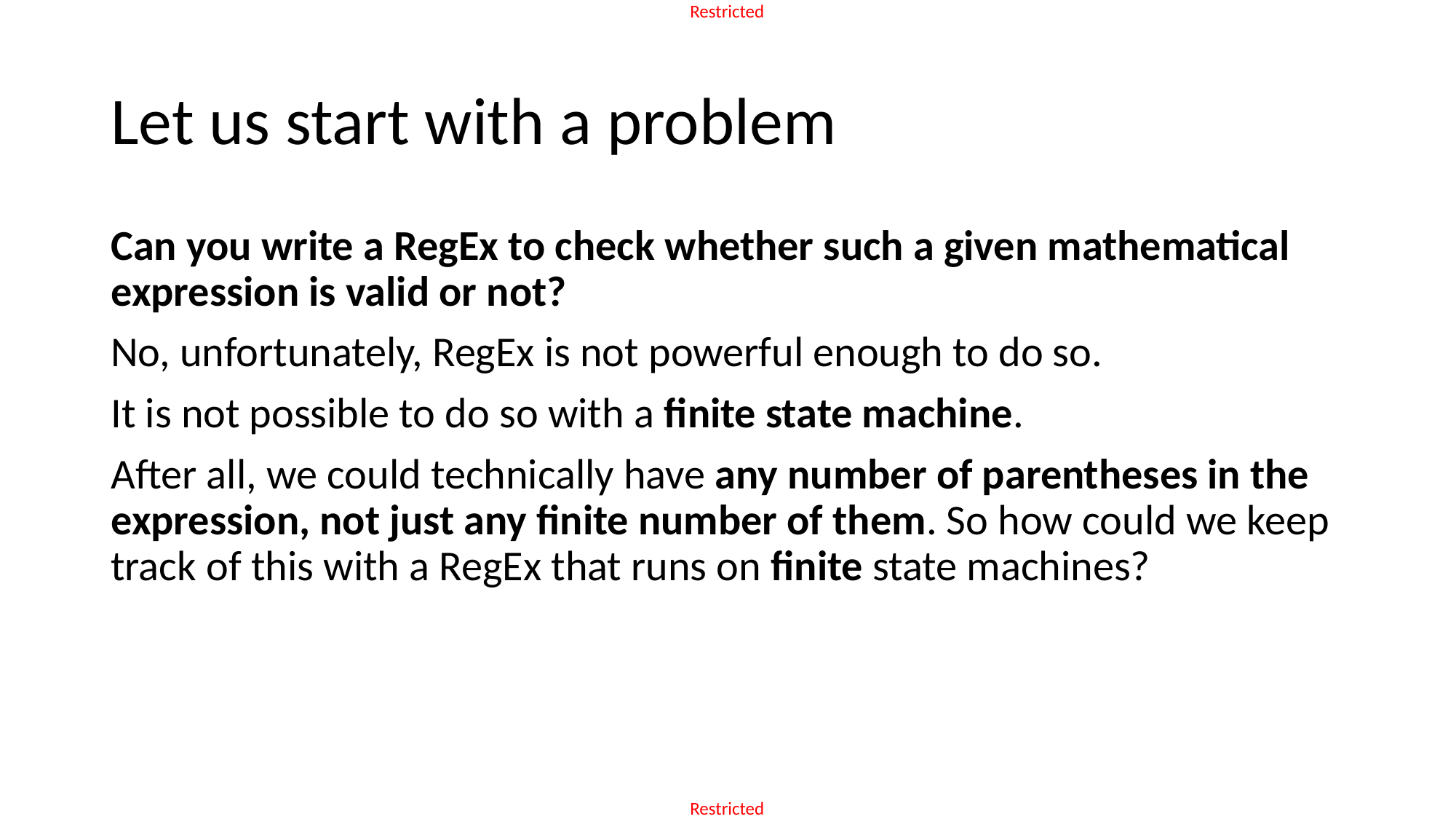

# Let us start with a problem
Can you write a RegEx to check whether such a given mathematical expression is valid or not?
No, unfortunately, RegEx is not powerful enough to do so.
It is not possible to do so with a finite state machine.
After all, we could technically have any number of parentheses in the expression, not just any finite number of them. So how could we keep track of this with a RegEx that runs on finite state machines?